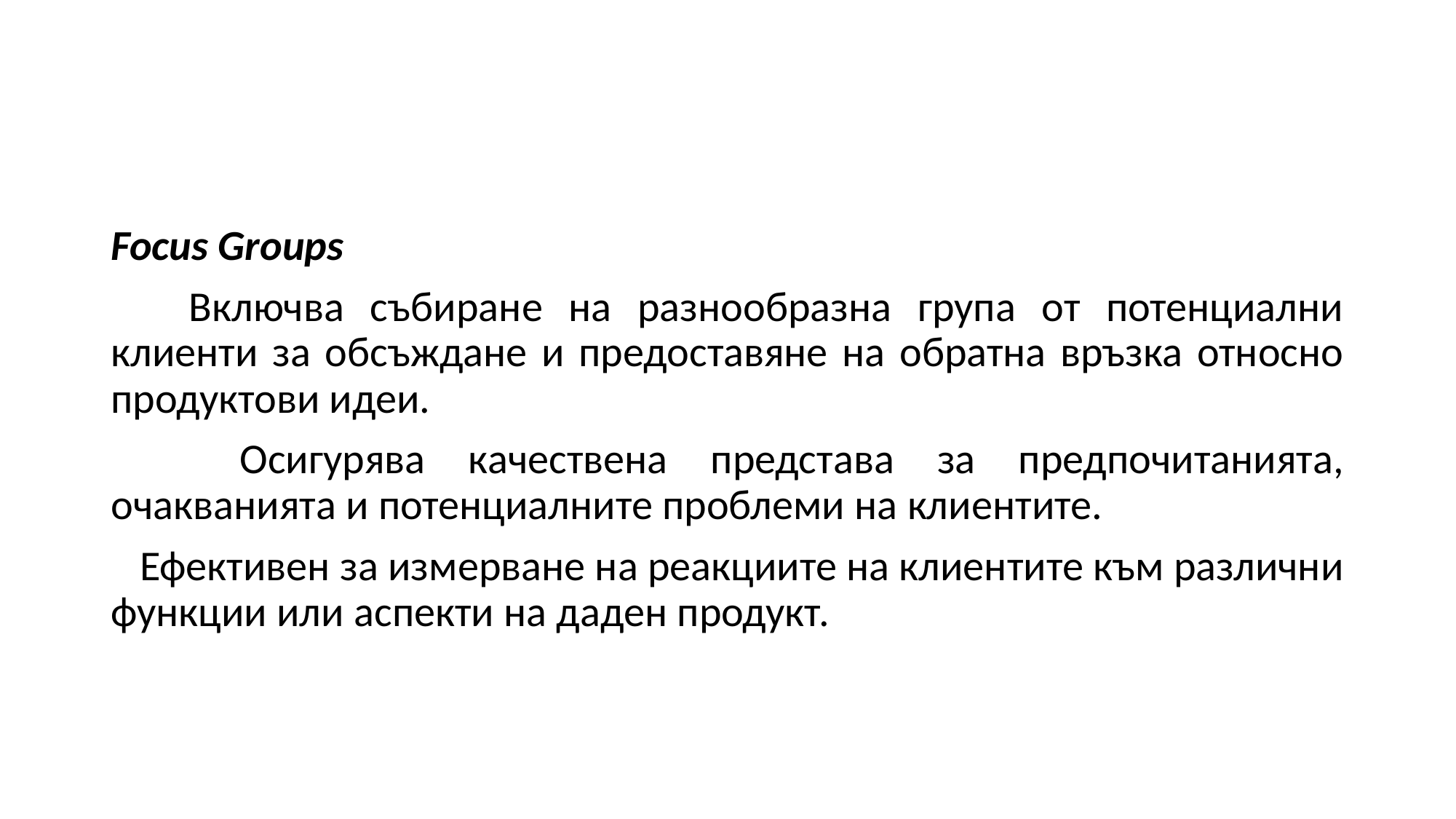

Focus Groups
   Включва събиране на разнообразна група от потенциални клиенти за обсъждане и предоставяне на обратна връзка относно продуктови идеи.
   Осигурява качествена представа за предпочитанията, очакванията и потенциалните проблеми на клиентите.
   Ефективен за измерване на реакциите на клиентите към различни функции или аспекти на даден продукт.